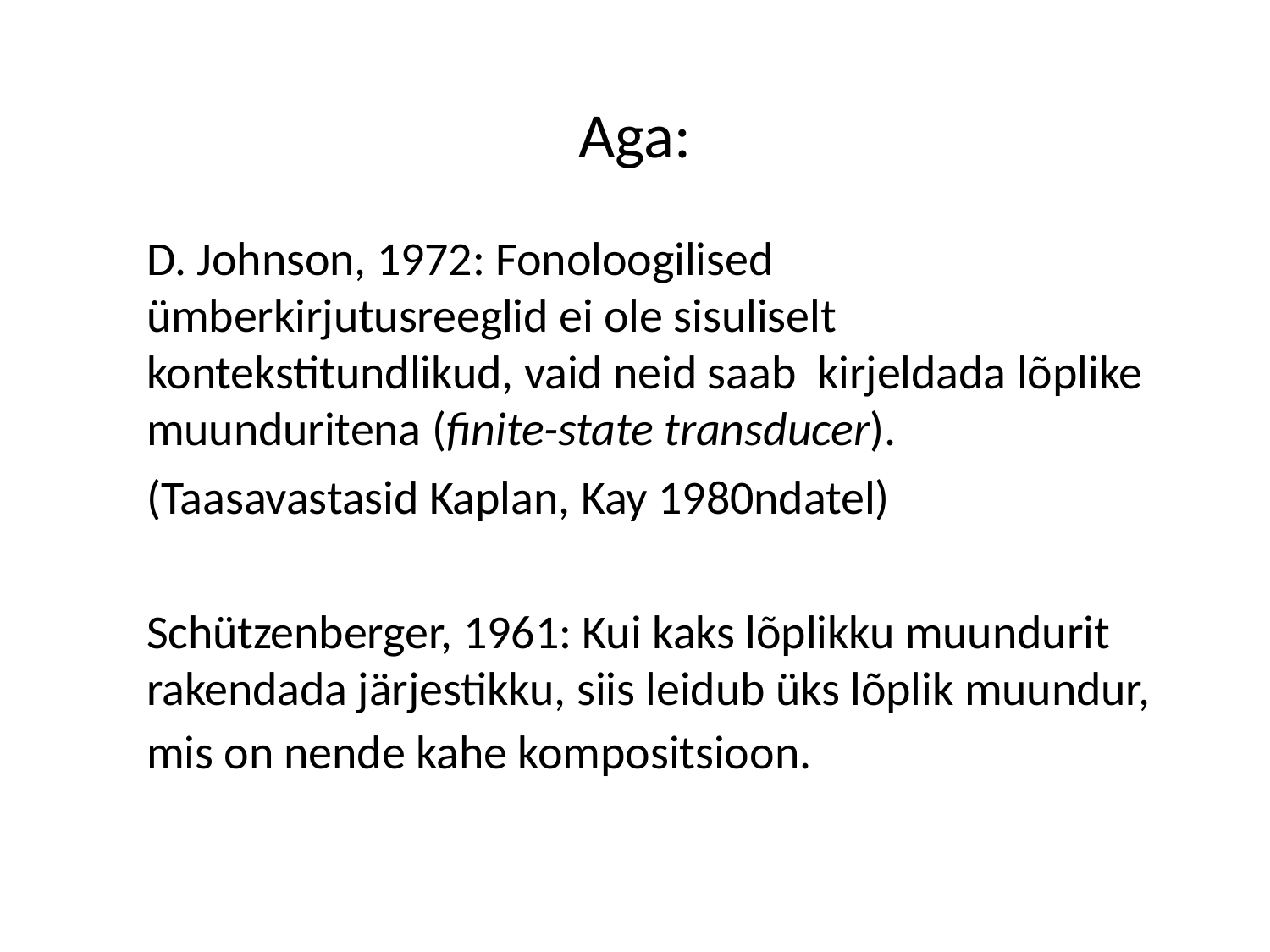

Aga:
D. Johnson, 1972: Fonoloogilised ümberkirjutusreeglid ei ole sisuliselt kontekstitundlikud, vaid neid saab  kirjeldada lõplike muunduritena (finite-state transducer).
(Taasavastasid Kaplan, Kay 1980ndatel)

Schützenberger, 1961: Kui kaks lõplikku muundurit rakendada järjestikku, siis leidub üks lõplik muundur, mis on nende kahe kompositsioon.